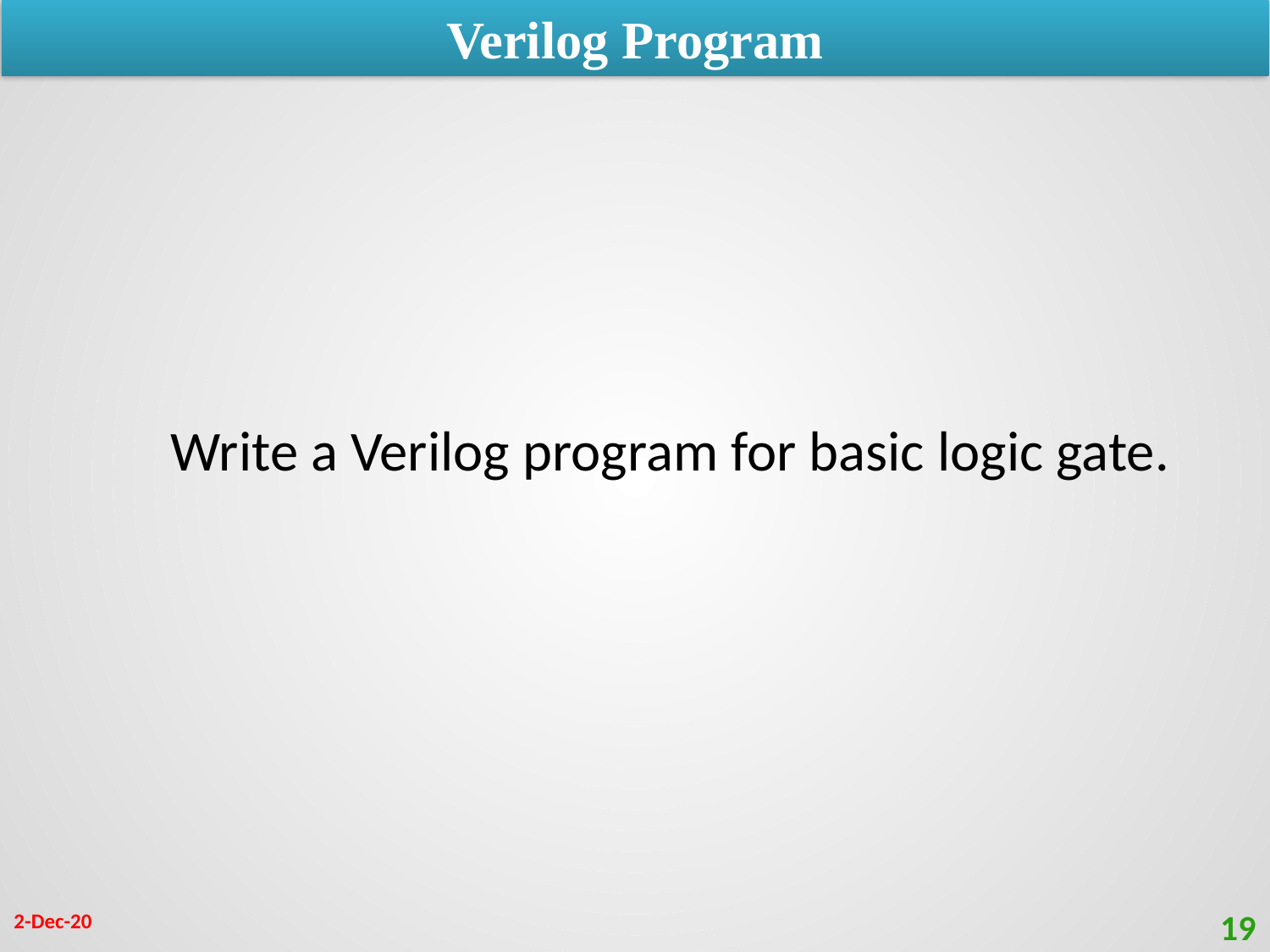

Verilog Program
Write a Verilog program for basic logic gate.
2-Dec-20
19